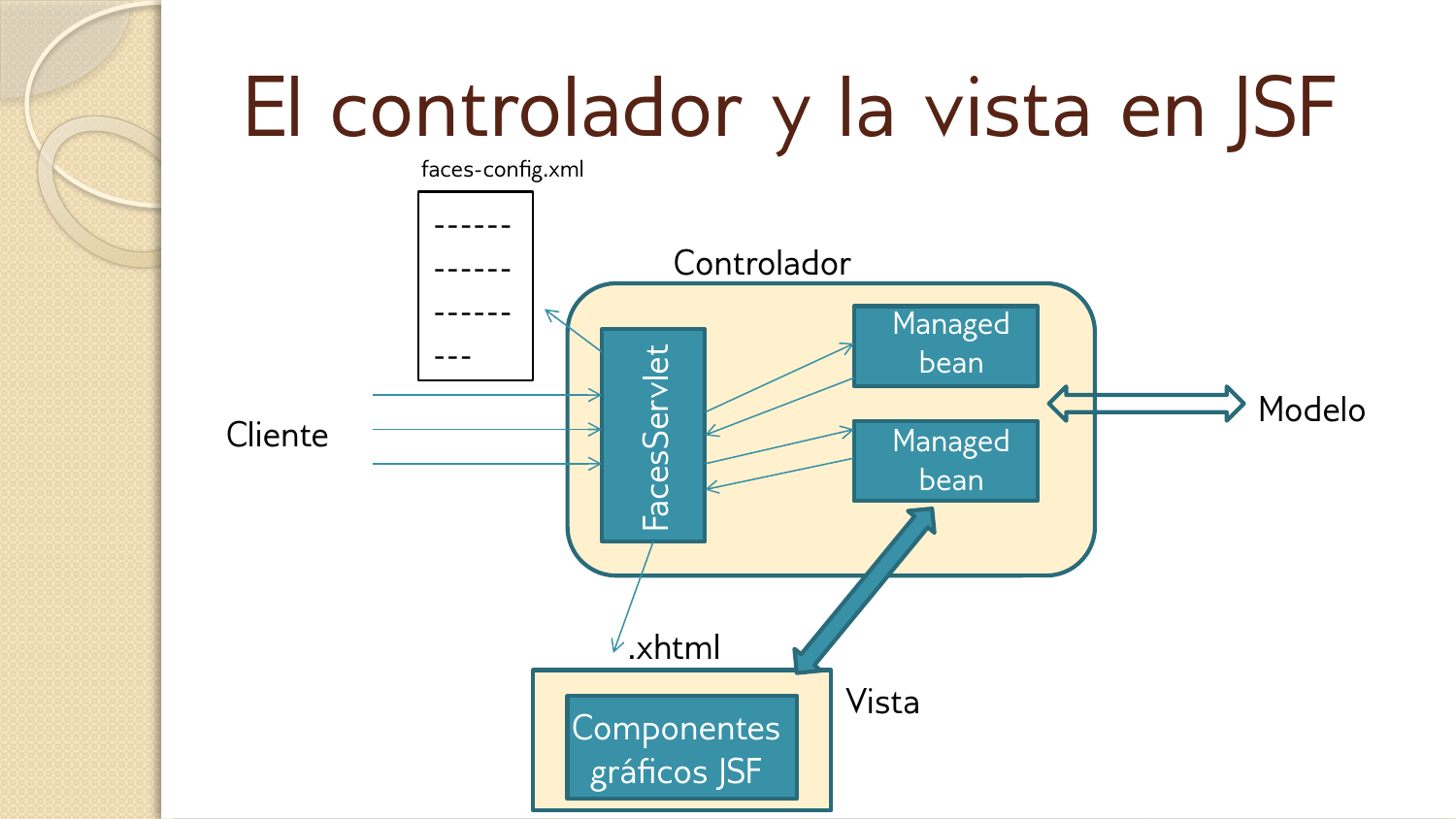

# El controlador y la vista en JSF
faces-config.xml
---------------------
Controlador

Managed bean

Modelo

Cliente
FacesServlet
Managed bean

.xhtml

Vista

Componentes gráficos JSF